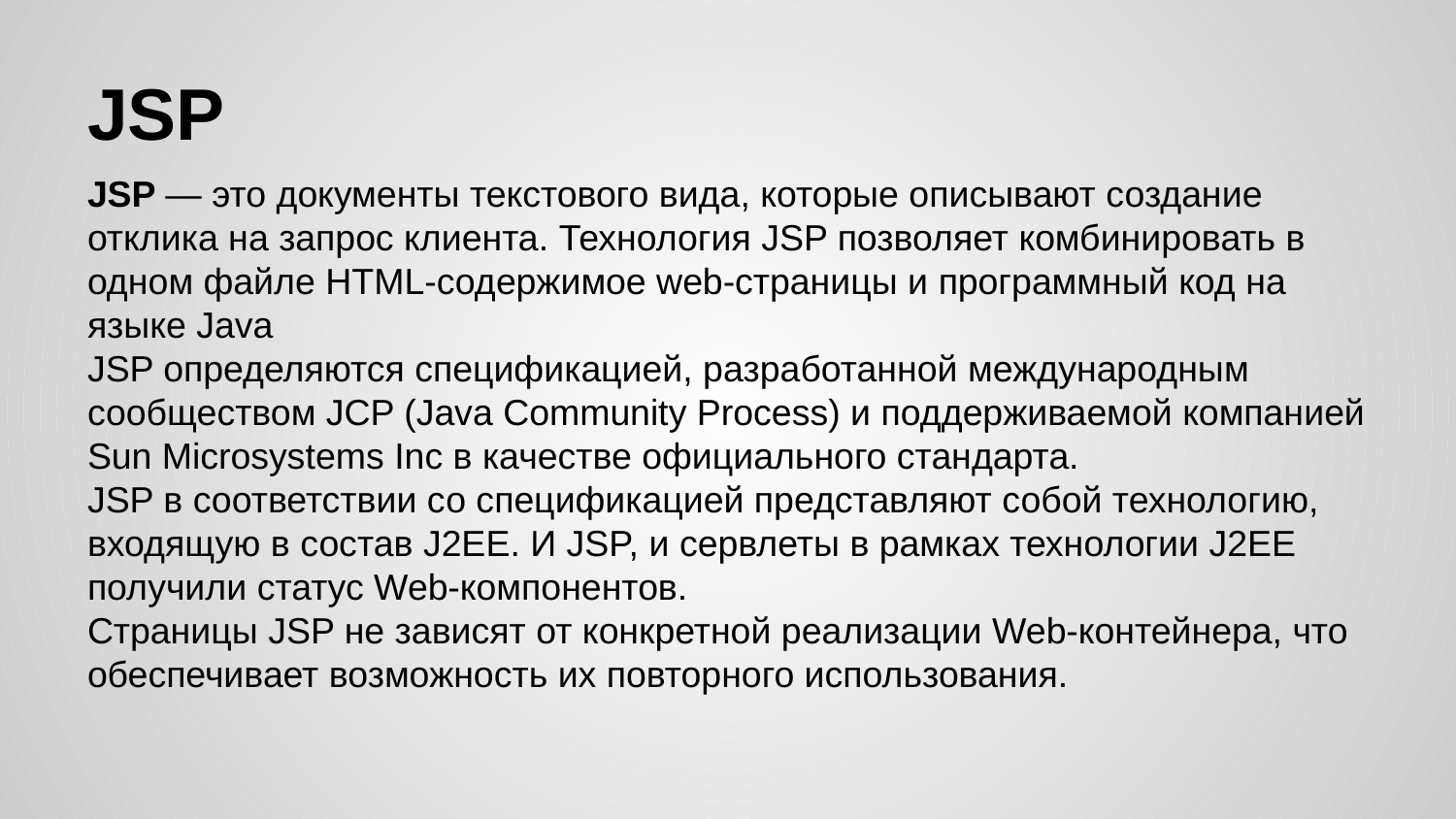

# JSP
JSP — это документы текстового вида, которые описывают создание отклика на запрос клиента. Технология JSP позволяет комбинировать в одном файле HTML-содержимое web-страницы и программный код на языке Java
JSP определяются спецификацией, разработанной международным сообществом JCP (Java Community Process) и поддерживаемой компанией Sun Microsystems Inc в качестве официального стандарта.
JSP в соответствии со спецификацией представляют собой технологию, входящую в состав J2EE. И JSP, и сервлеты в рамках технологии J2EE получили статус Web-компонентов.
Страницы JSP не зависят от конкретной реализации Web-контейнера, что обеспечивает возможность их повторного использования.